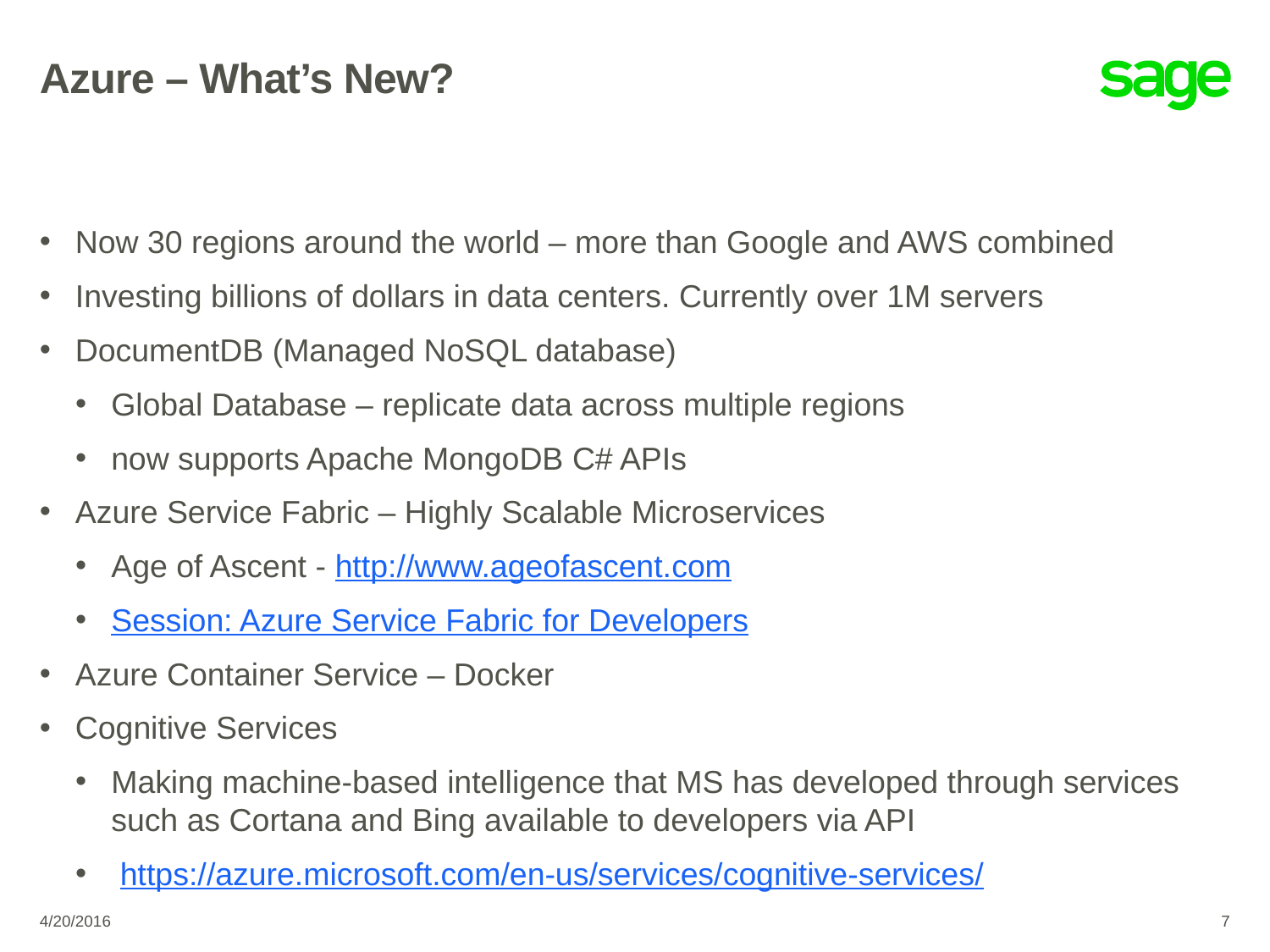

# Azure – What’s New?
Now 30 regions around the world – more than Google and AWS combined
Investing billions of dollars in data centers. Currently over 1M servers
DocumentDB (Managed NoSQL database)
Global Database – replicate data across multiple regions
now supports Apache MongoDB C# APIs
Azure Service Fabric – Highly Scalable Microservices
Age of Ascent - http://www.ageofascent.com
Session: Azure Service Fabric for Developers
Azure Container Service – Docker
Cognitive Services
Making machine-based intelligence that MS has developed through services such as Cortana and Bing available to developers via API
 https://azure.microsoft.com/en-us/services/cognitive-services/

4/20/2016
7